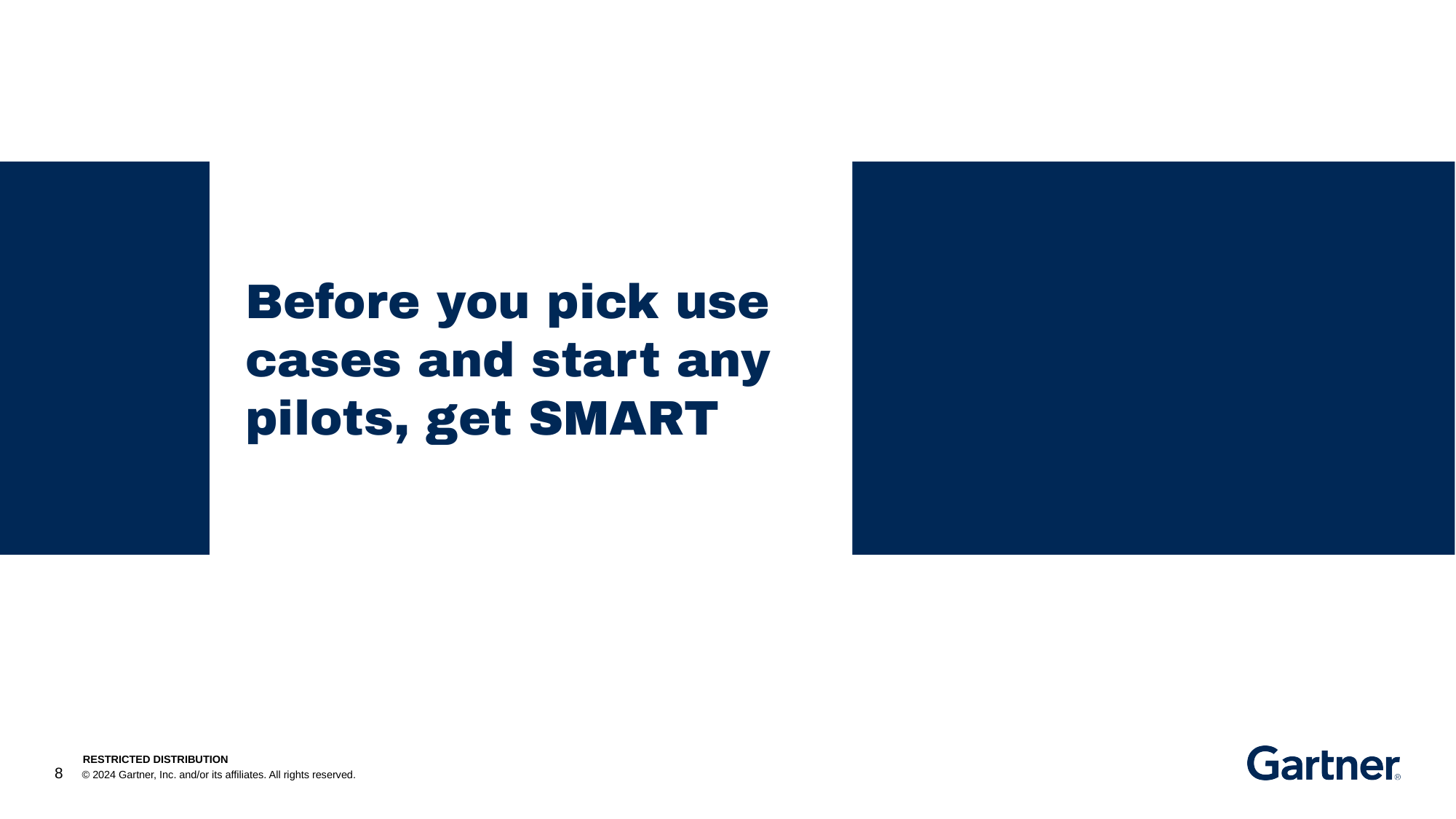

# Before you pick use cases and start any pilots, get SMART